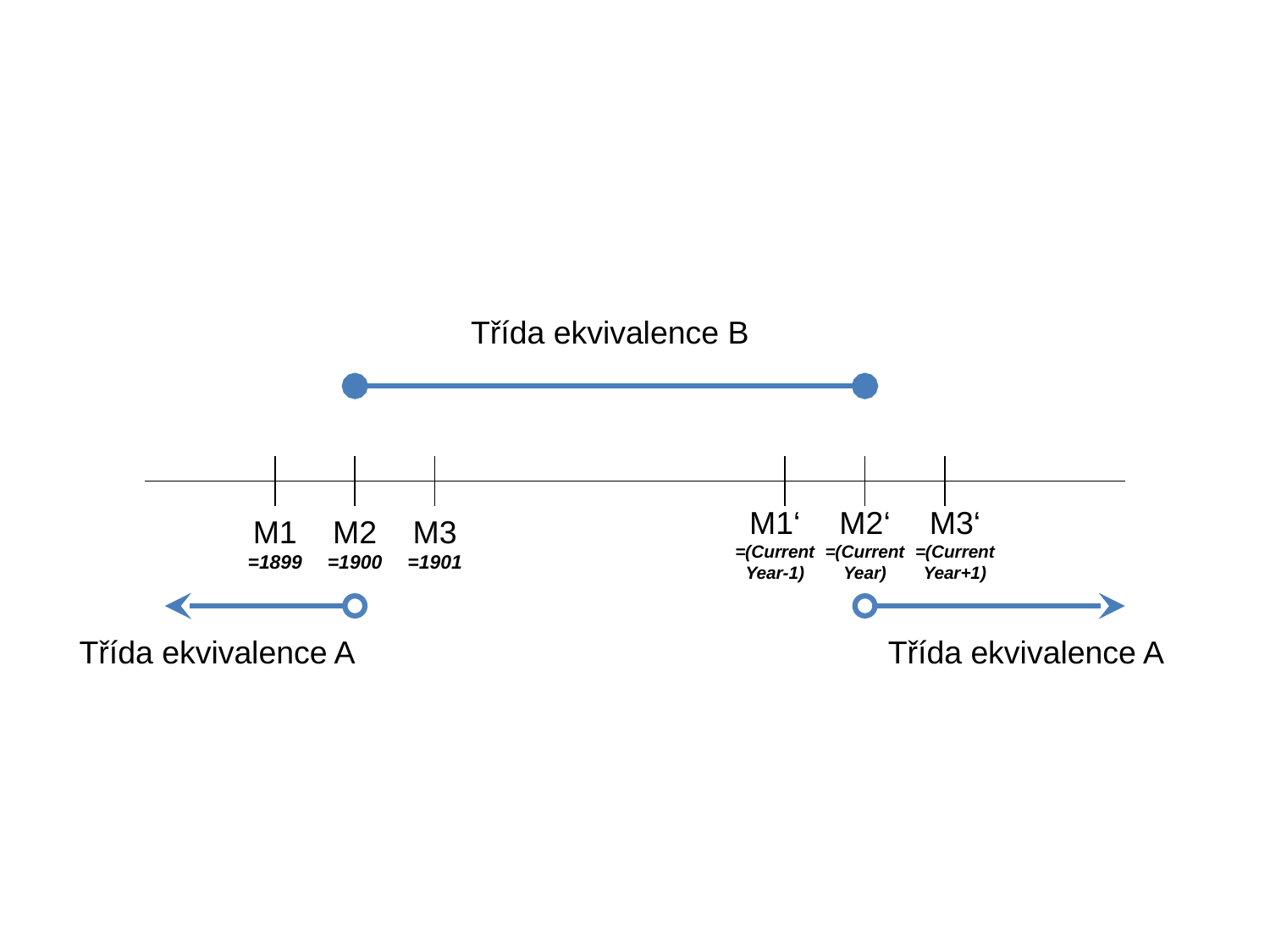

Třída ekvivalence B
M1
=1899
M2
=1900
M3
=1901
M1‘
=(Current
Year-1)
M2‘
=(Current
Year)
M3‘
=(Current
Year+1)

Třída ekvivalence A
Třída ekvivalence A